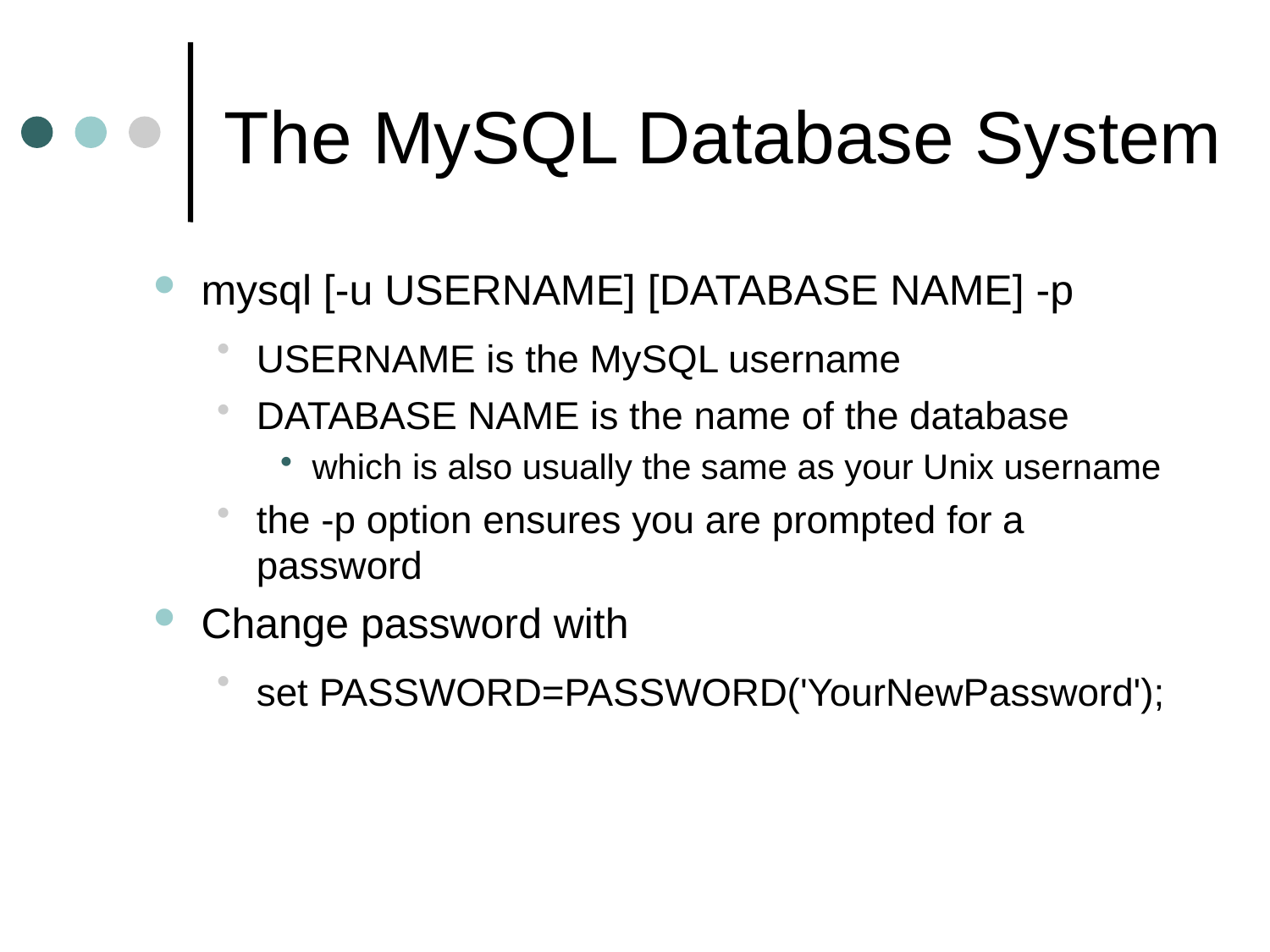

# The MySQL Database System
mysql [-u USERNAME] [DATABASE NAME] -p
USERNAME is the MySQL username
DATABASE NAME is the name of the database
which is also usually the same as your Unix username
the -p option ensures you are prompted for a password
Change password with
set PASSWORD=PASSWORD('YourNewPassword');